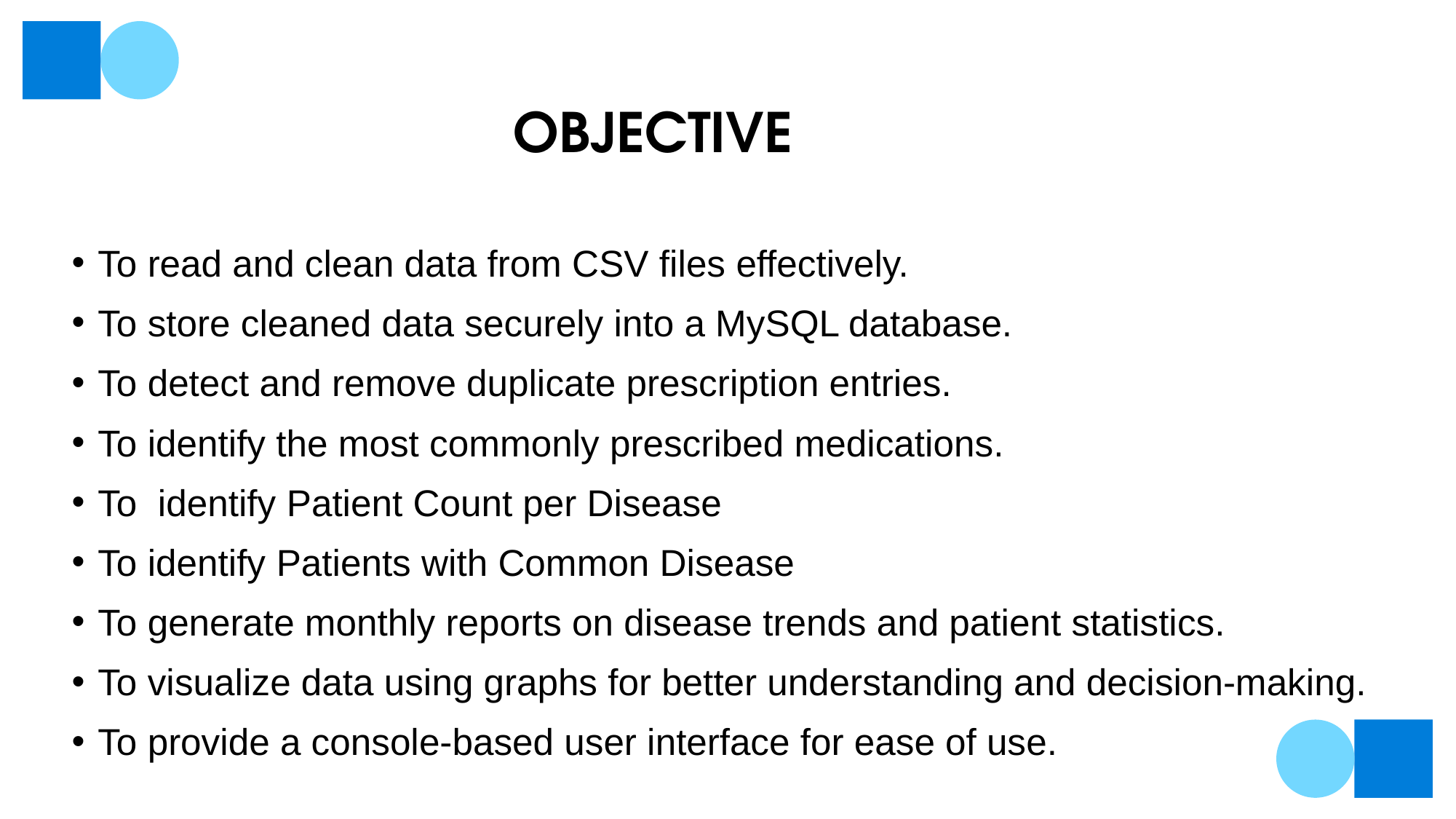

# OBJECTIVE

  To read and clean data from CSV files effectively.
  To store cleaned data securely into a MySQL database.
  To detect and remove duplicate prescription entries.
  To identify the most commonly prescribed medications.
  To  identify Patient Count per Disease
  To identify Patients with Common Disease
  To generate monthly reports on disease trends and patient statistics.
  To visualize data using graphs for better understanding and decision-making.
  To provide a console-based user interface for ease of use.